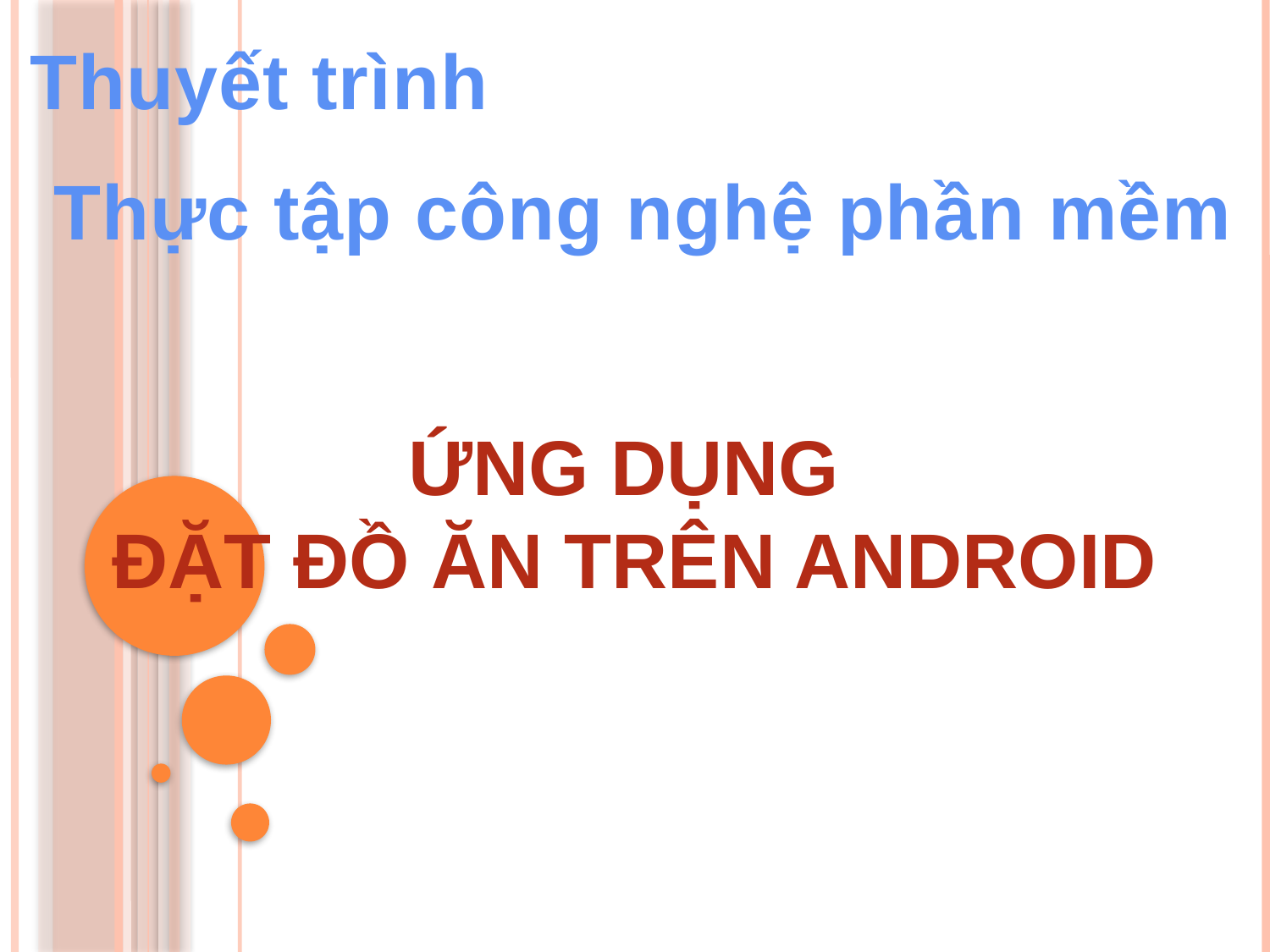

Thuyết trình

Thực tập công nghệ phần mềm
ỨNG DỤNG
ĐẶT ĐỒ ĂN TRÊN ANDROID